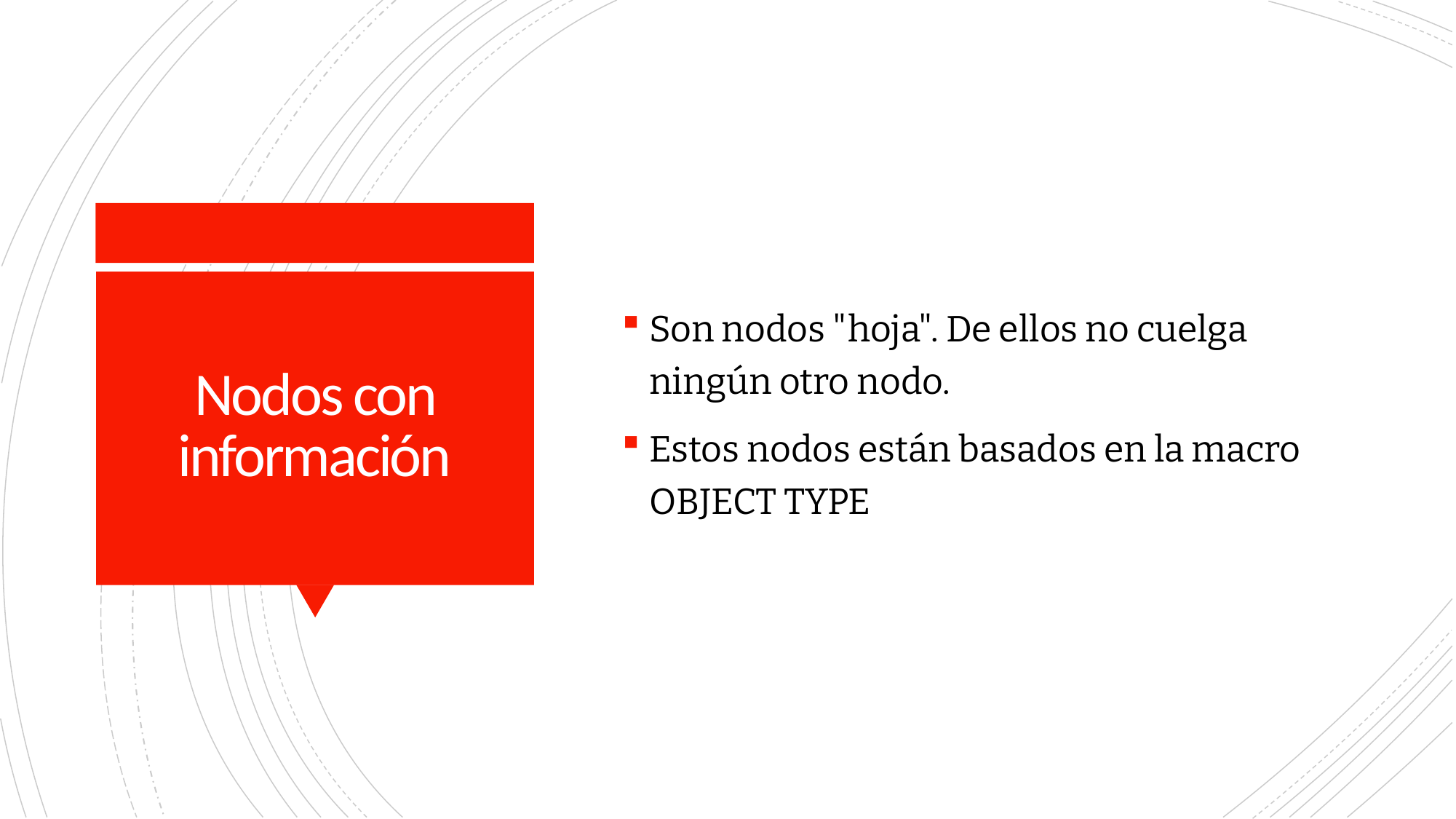

Son nodos "hoja". De ellos no cuelga ningún otro nodo.
Estos nodos están basados en la macro OBJECT TYPE
# Nodos con información